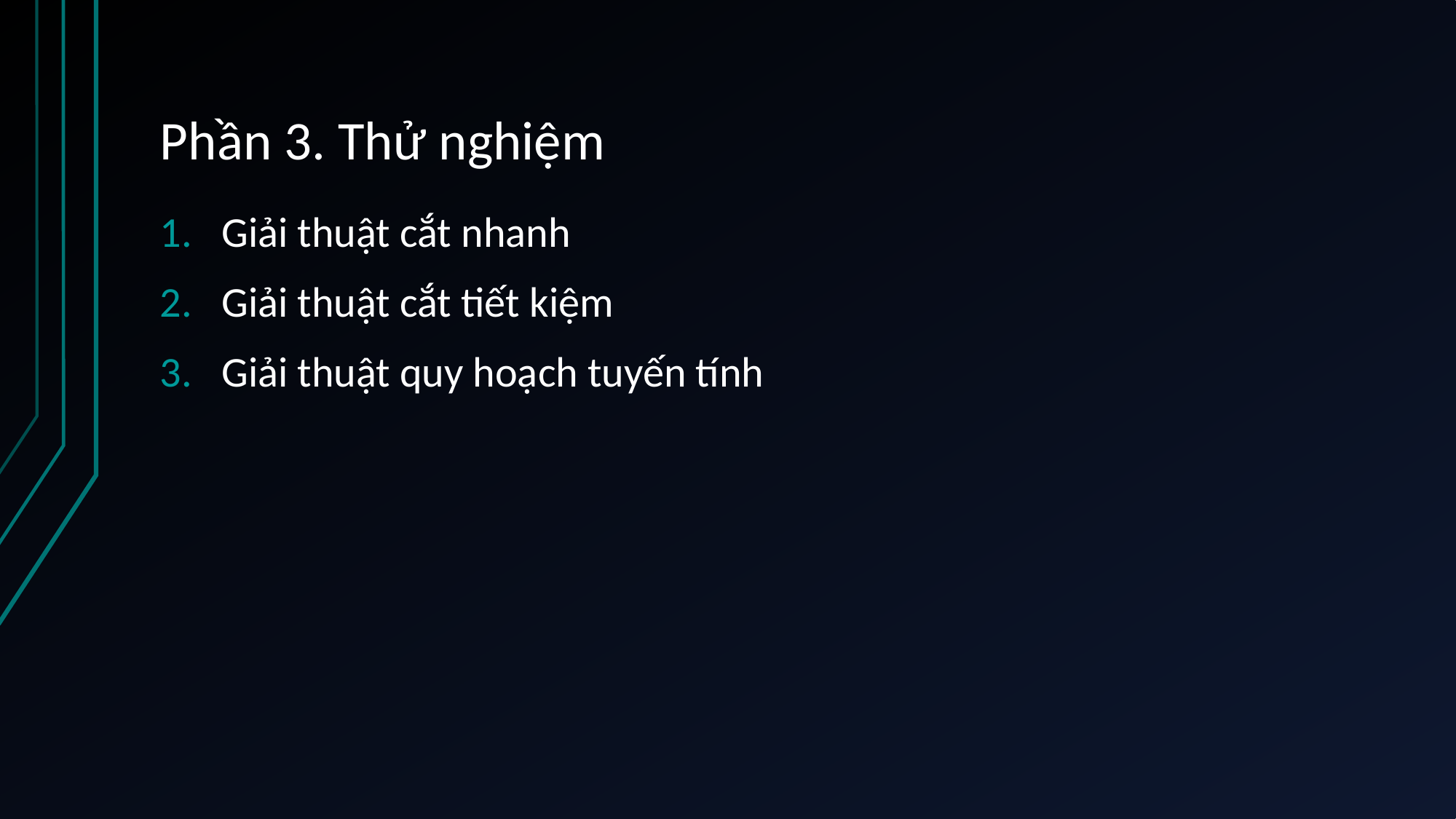

# Phần 3. Thử nghiệm
Giải thuật cắt nhanh
Giải thuật cắt tiết kiệm
Giải thuật quy hoạch tuyến tính